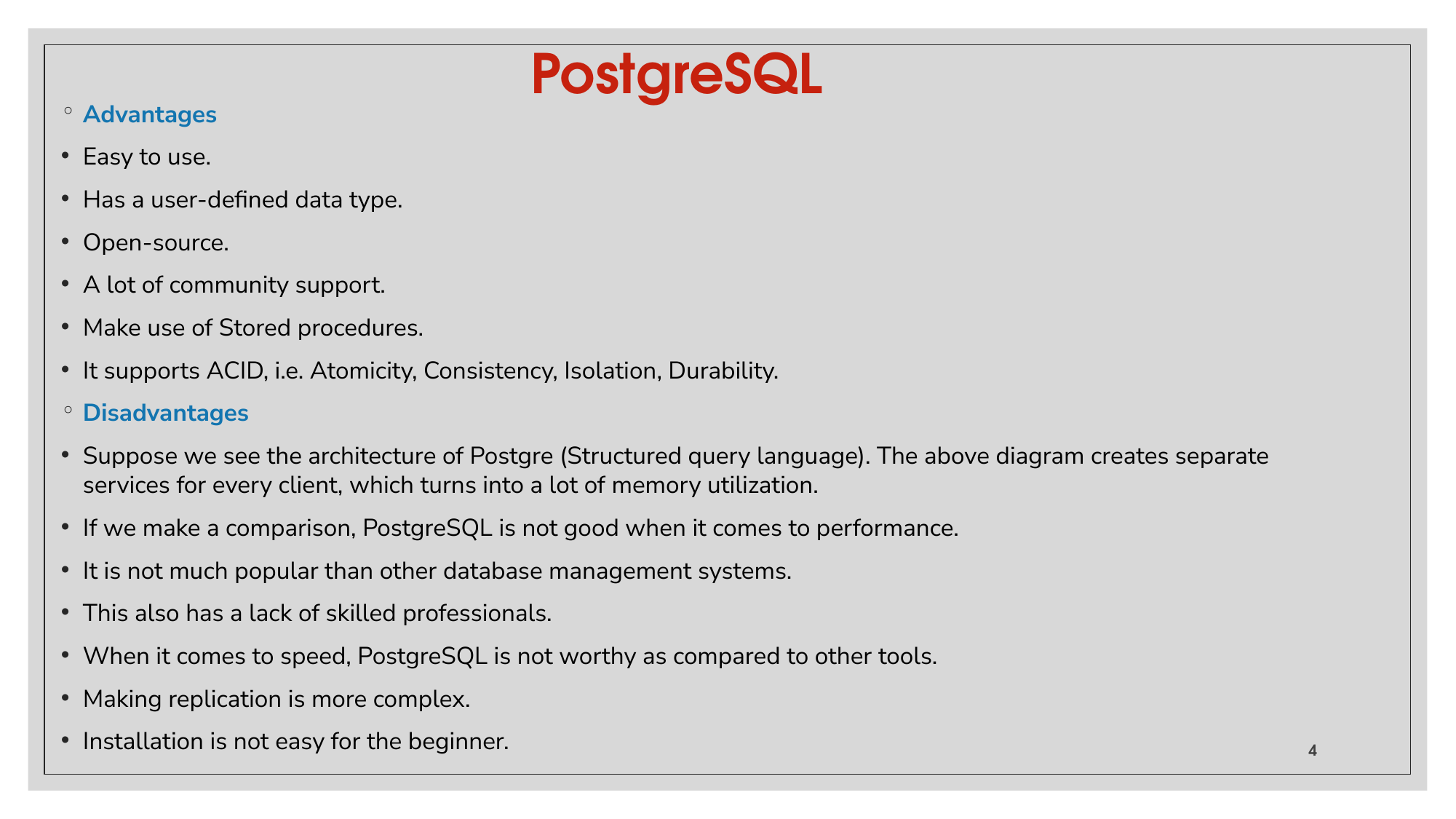

# PostgreSQL
Advantages
Easy to use.
Has a user-defined data type.
Open-source.
A lot of community support.
Make use of Stored procedures.
It supports ACID, i.e. Atomicity, Consistency, Isolation, Durability.
Disadvantages
Suppose we see the architecture of Postgre (Structured query language). The above diagram creates separate services for every client, which turns into a lot of memory utilization.
If we make a comparison, PostgreSQL is not good when it comes to performance.
It is not much popular than other database management systems.
This also has a lack of skilled professionals.
When it comes to speed, PostgreSQL is not worthy as compared to other tools.
Making replication is more complex.
Installation is not easy for the beginner.

4